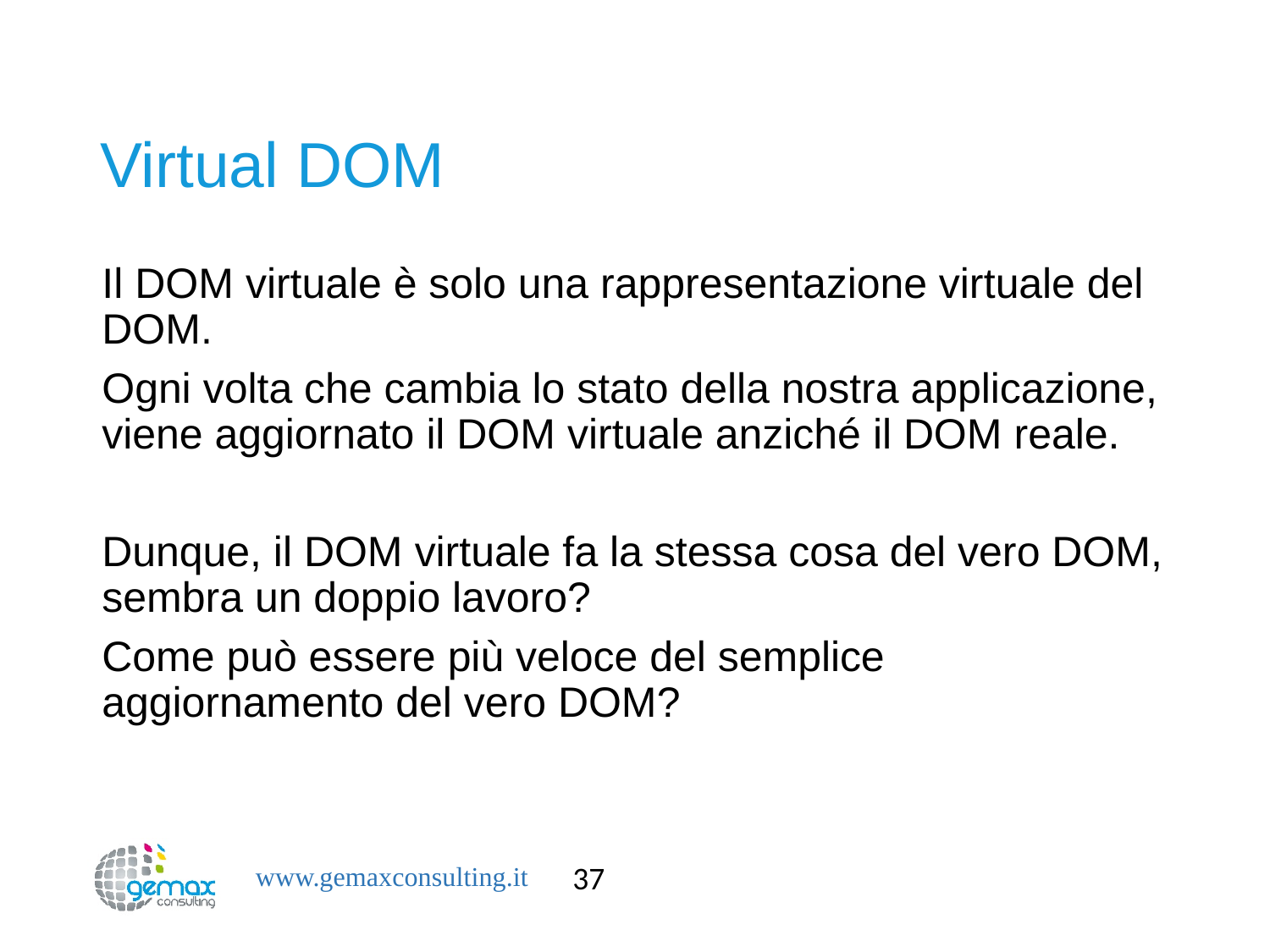

# Virtual DOM
Il DOM virtuale è solo una rappresentazione virtuale del DOM.
Ogni volta che cambia lo stato della nostra applicazione, viene aggiornato il DOM virtuale anziché il DOM reale.

Dunque, il DOM virtuale fa la stessa cosa del vero DOM, sembra un doppio lavoro?
Come può essere più veloce del semplice aggiornamento del vero DOM?
37